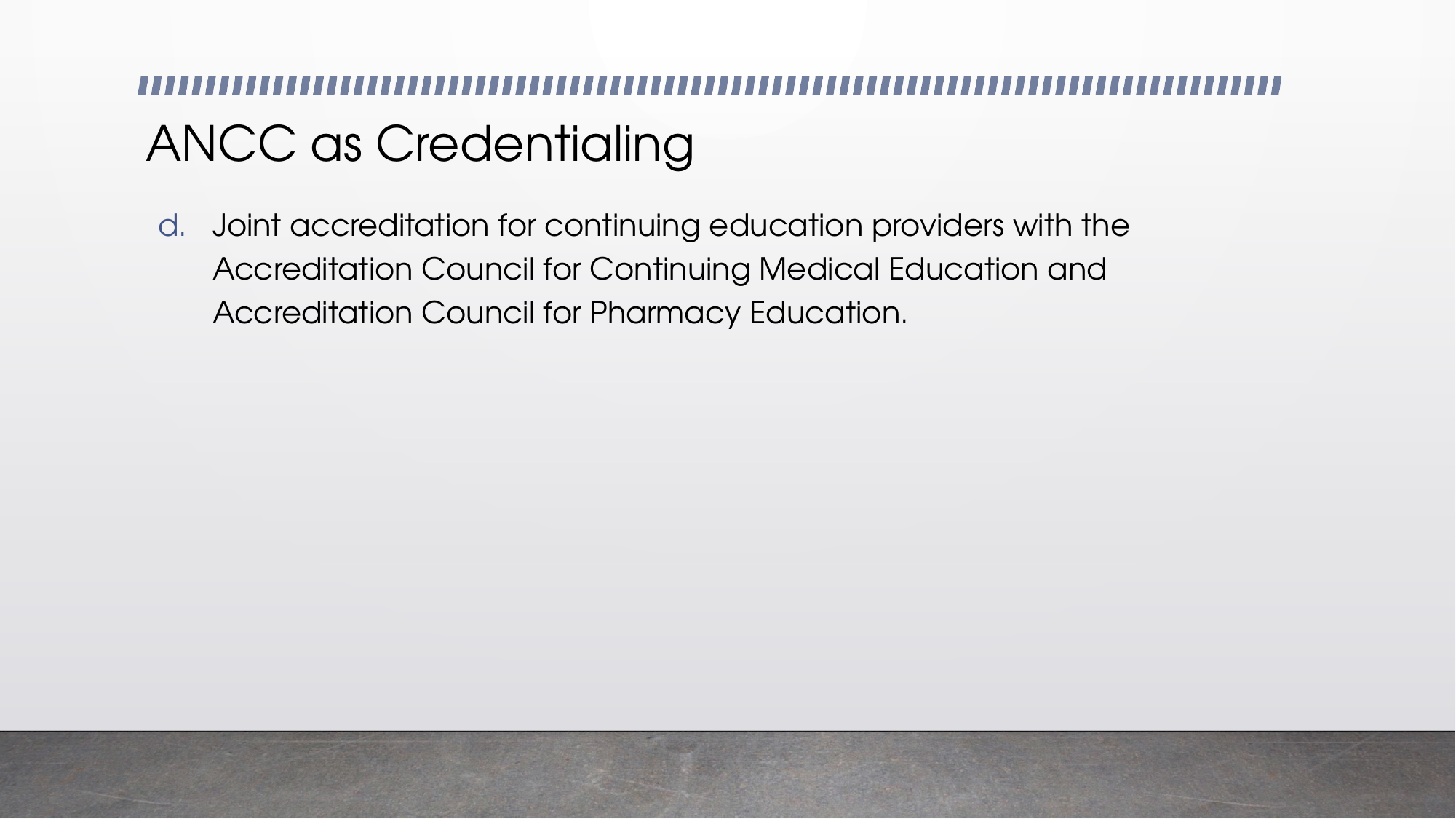

# ANCC as Credentialing
Joint accreditation for continuing education providers with the Accreditation Council for Continuing Medical Education and Accreditation Council for Pharmacy Education.